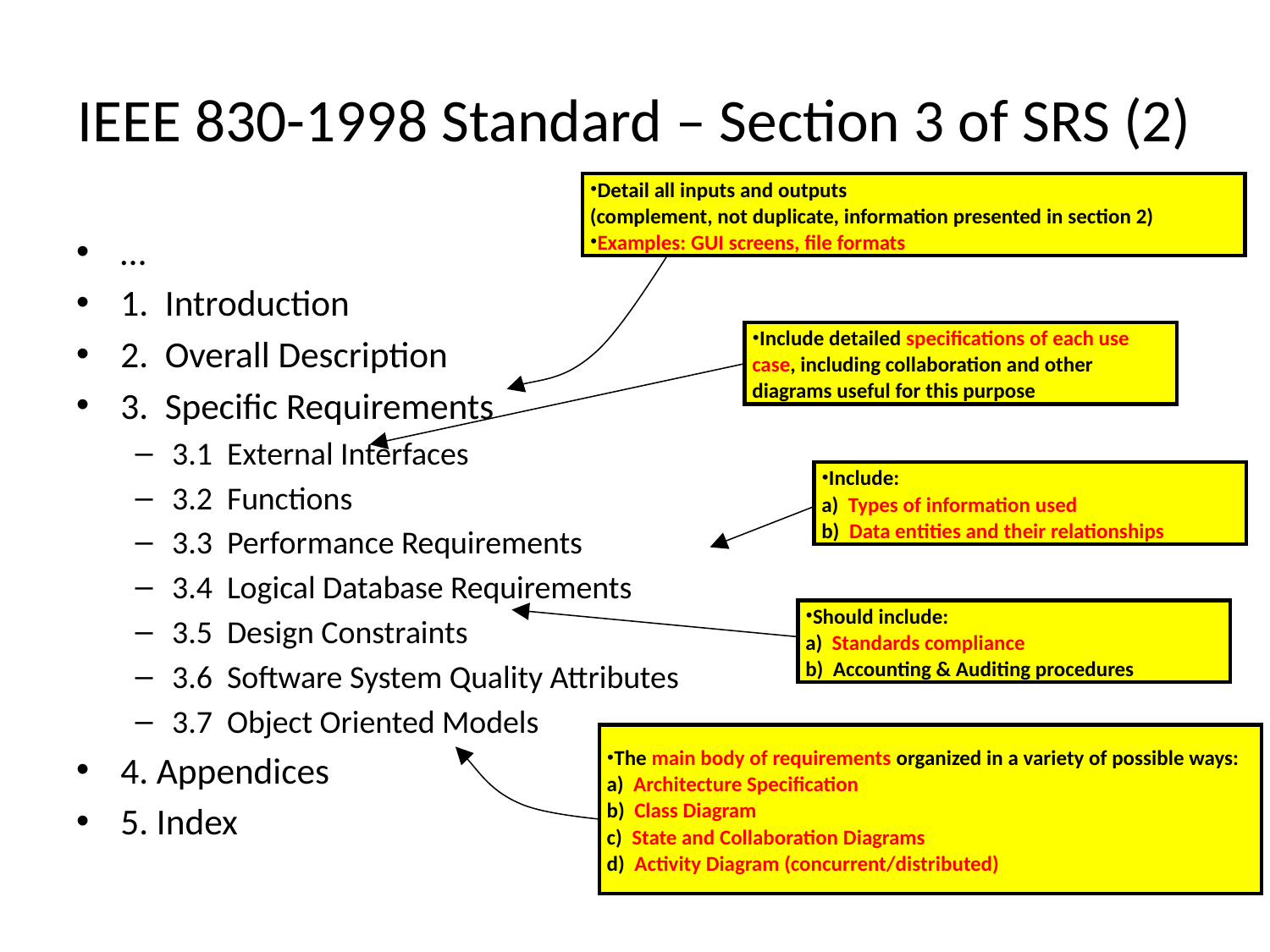

# IEEE 830-1998 Standard – Section 3 of SRS (2)
Detail all inputs and outputs
(complement, not duplicate, information presented in section 2)
Examples: GUI screens, file formats

…
1.  Introduction
2.  Overall Description
3.  Specific Requirements
3.1  External Interfaces
3.2  Functions
3.3  Performance Requirements
3.4  Logical Database Requirements
3.5  Design Constraints
3.6  Software System Quality Attributes
3.7  Object Oriented Models
4. Appendices
5. Index
Include detailed specifications of each use case, including collaboration and other diagrams useful for this purpose

Include:
  Types of information used
  Data entities and their relationships

Should include:
  Standards compliance
  Accounting & Auditing procedures

The main body of requirements organized in a variety of possible ways:
  Architecture Specification
  Class Diagram
  State and Collaboration Diagrams
  Activity Diagram (concurrent/distributed)‏